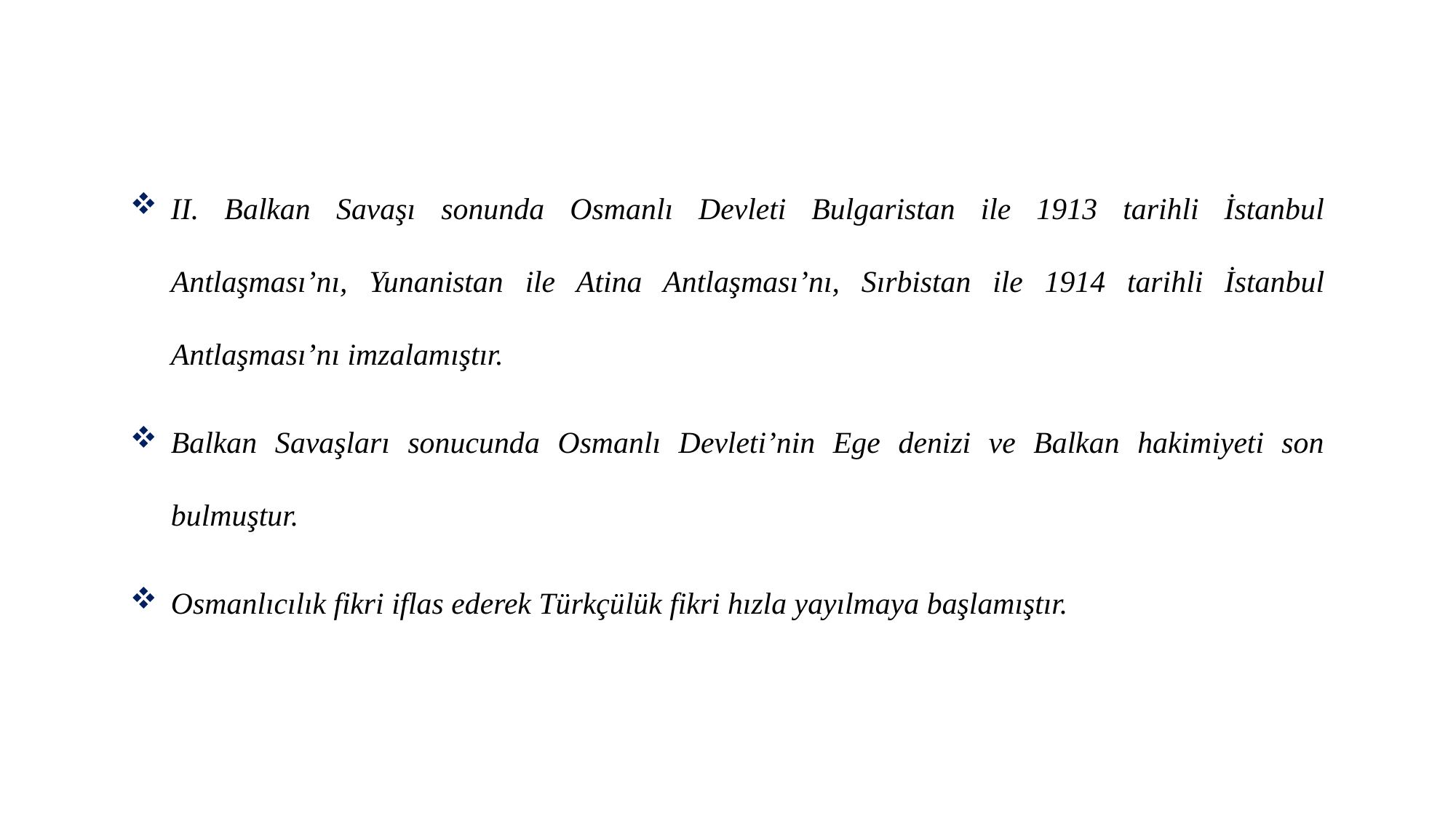

II. Balkan Savaşı sonunda Osmanlı Devleti Bulgaristan ile 1913 tarihli İstanbul Antlaşması’nı, Yunanistan ile Atina Antlaşması’nı, Sırbistan ile 1914 tarihli İstanbul Antlaşması’nı imzalamıştır.
Balkan Savaşları sonucunda Osmanlı Devleti’nin Ege denizi ve Balkan hakimiyeti son bulmuştur.
Osmanlıcılık fikri iflas ederek Türkçülük fikri hızla yayılmaya başlamıştır.